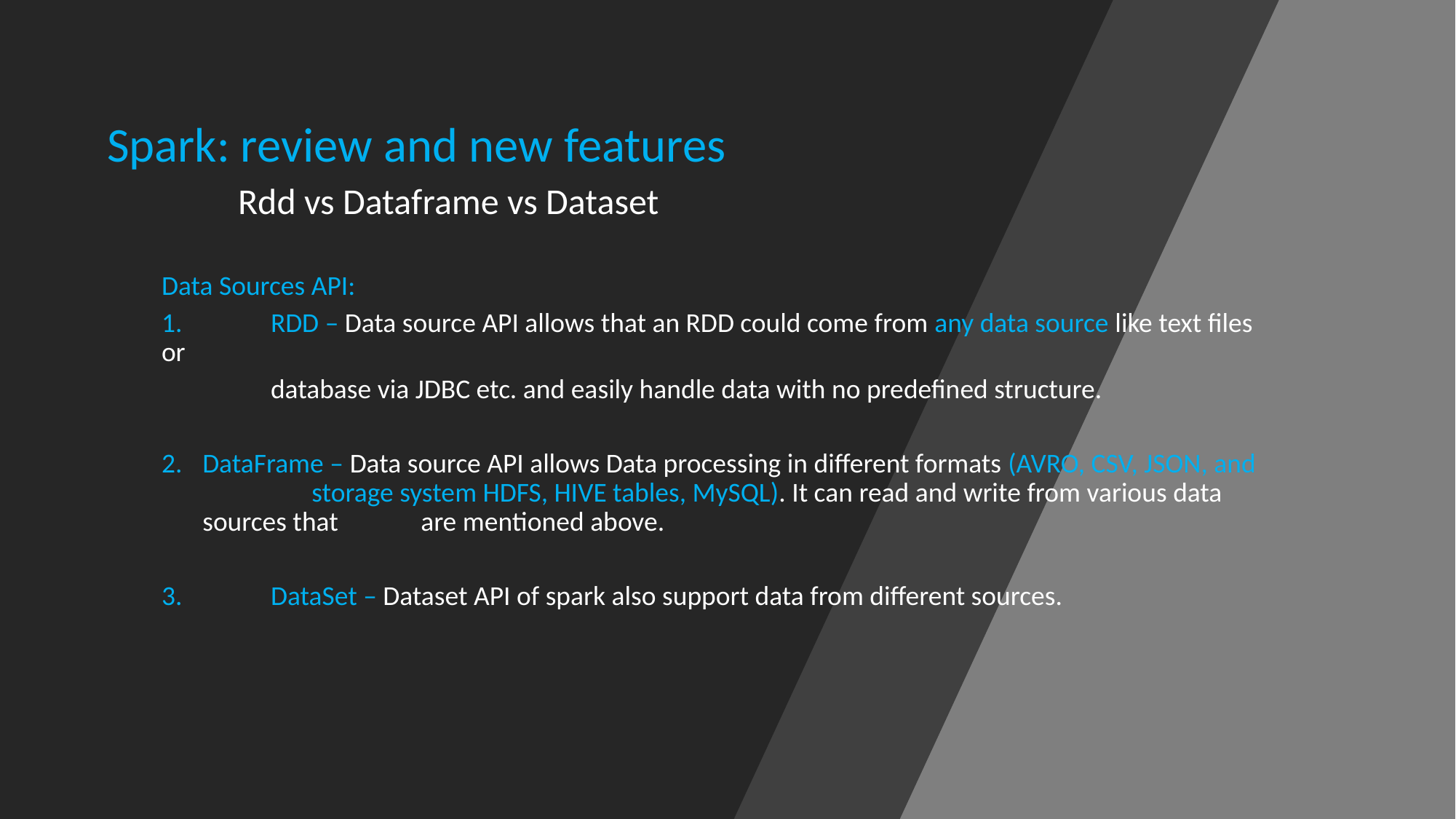

# Spark: review and new features Rdd vs Dataframe vs Dataset
Data Sources API:
1.	RDD – Data source API allows that an RDD could come from any data source like text files or
	database via JDBC etc. and easily handle data with no predefined structure.

DataFrame – Data source API allows Data processing in different formats (AVRO, CSV, JSON, and 	storage system HDFS, HIVE tables, MySQL). It can read and write from various data sources that 	are mentioned above.

3.	DataSet – Dataset API of spark also support data from different sources.